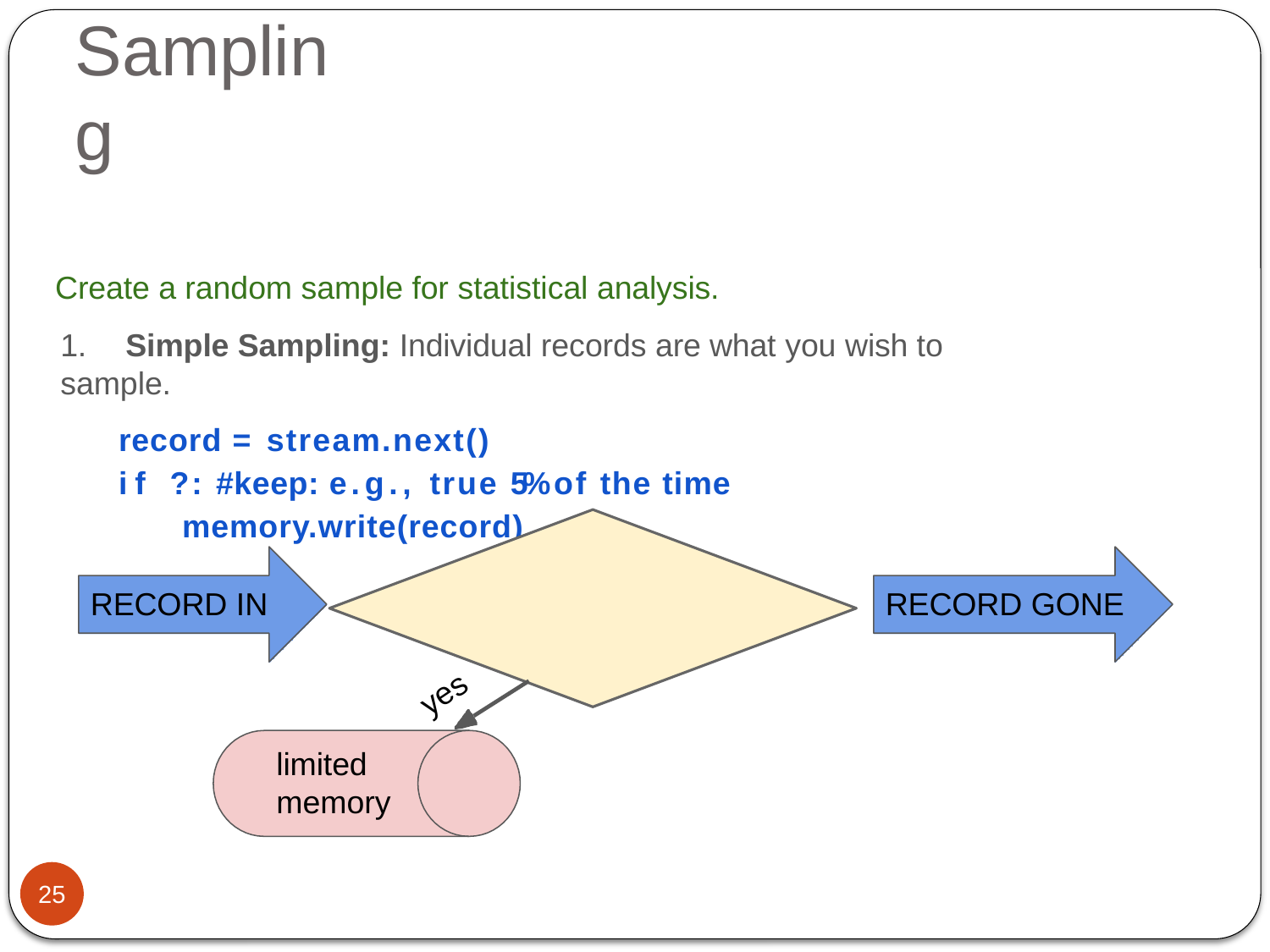

# Sampling
Create a random sample for statistical analysis.
1.	Simple Sampling: Individual records are what you wish to sample.
record = stream.next()
if ?: #keep: e.g., true 5% of the time  memory.write(record)

RECORD IN
RECORD GONE
yes
limited
memory
25